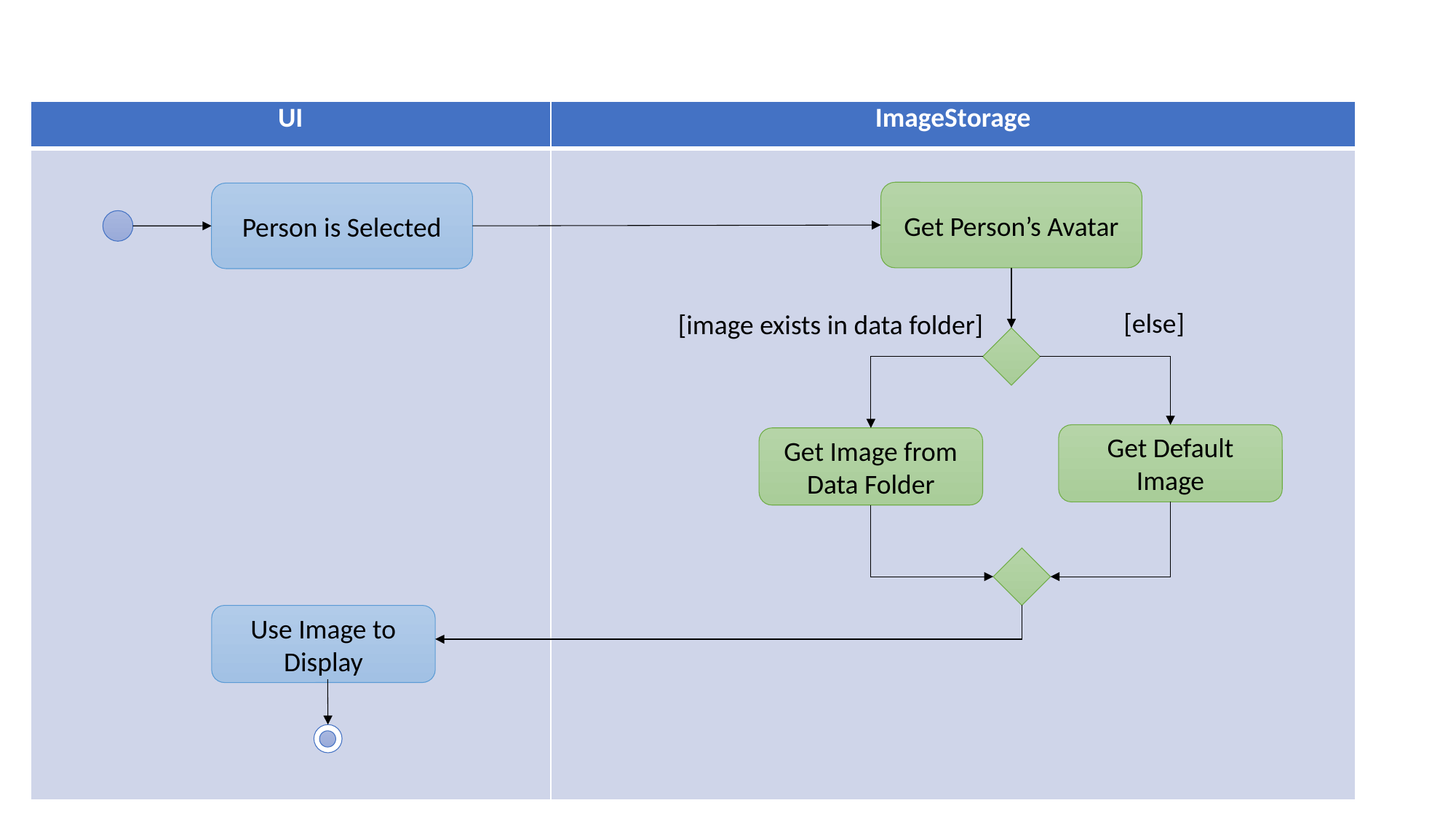

| UI | ImageStorage |
| --- | --- |
|  |  |
Get Person’s Avatar
Person is Selected

[else]
[image exists in data folder]

Get Default Image
Get Image from Data Folder

Use Image to Display